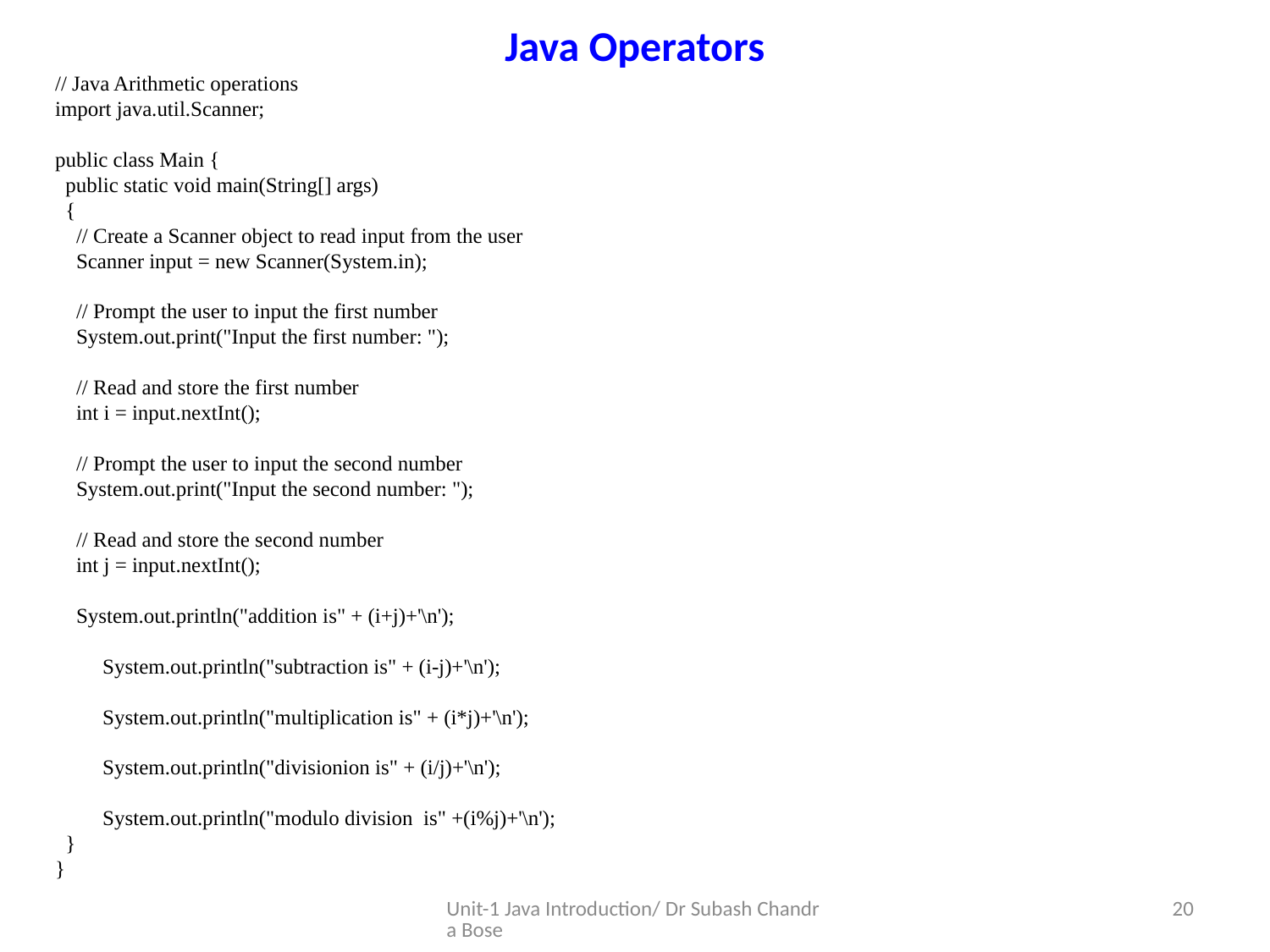

# Java Operators
// Java Arithmetic operations
import java.util.Scanner;

public class Main {
  public static void main(String[] args)
  {
    // Create a Scanner object to read input from the user
    Scanner input = new Scanner(System.in);

    // Prompt the user to input the first number
    System.out.print("Input the first number: ");

    // Read and store the first number
    int i = input.nextInt();

    // Prompt the user to input the second number
    System.out.print("Input the second number: ");

    // Read and store the second number
    int j = input.nextInt();

    System.out.println("addition is" + (i+j)+'\n');

	System.out.println("subtraction is" + (i-j)+'\n');

	System.out.println("multiplication is" + (i*j)+'\n');

	System.out.println("divisionion is" + (i/j)+'\n');

	System.out.println("modulo division  is" +(i%j)+'\n');
  }
}

Unit-1 Java Introduction/ Dr Subash Chandra Bose
20